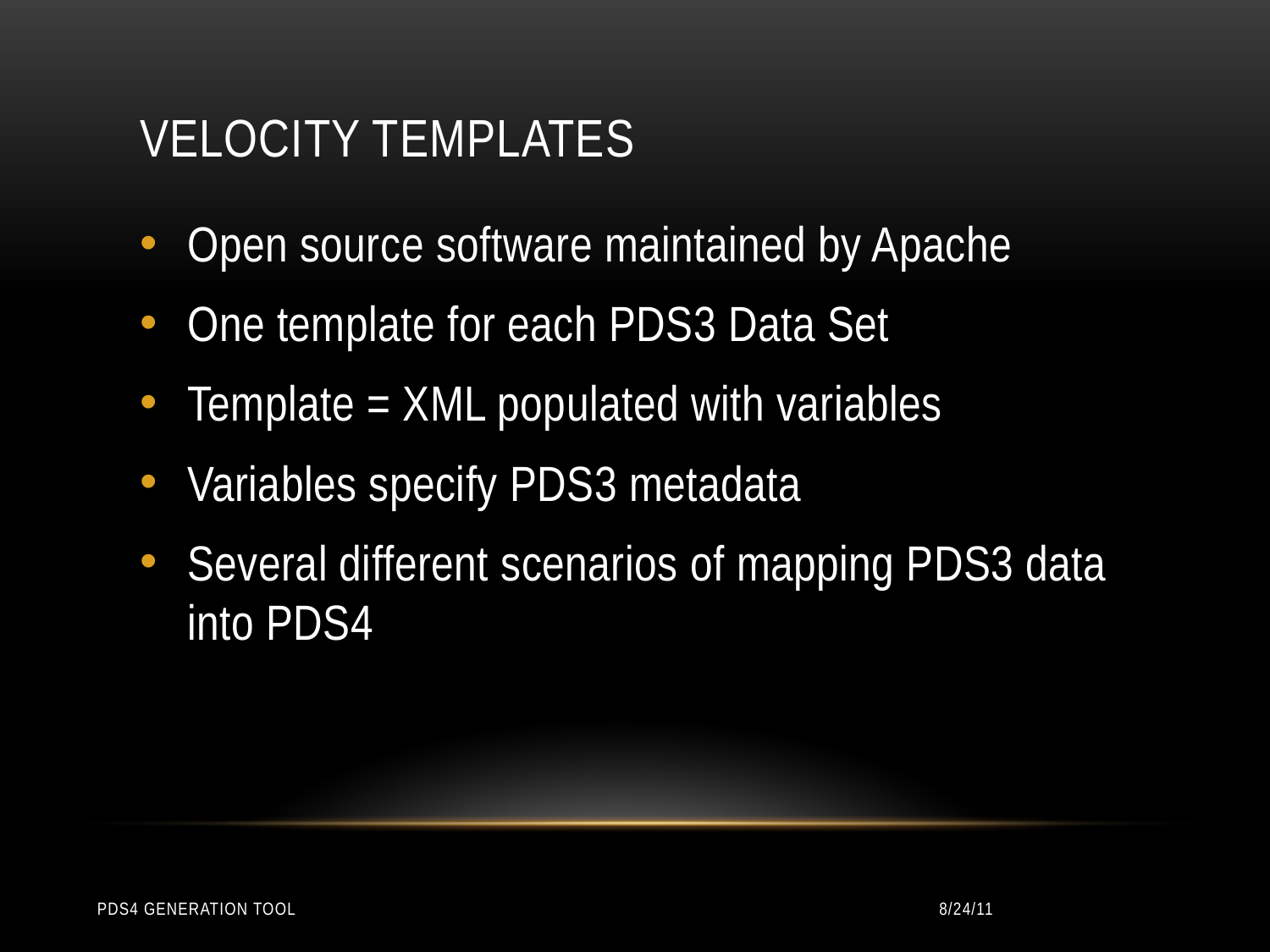

# Velocity Templates
Open source software maintained by Apache
One template for each PDS3 Data Set
Template = XML populated with variables
Variables specify PDS3 metadata
Several different scenarios of mapping PDS3 data into PDS4
PDS4 Generation Tool
8/24/11